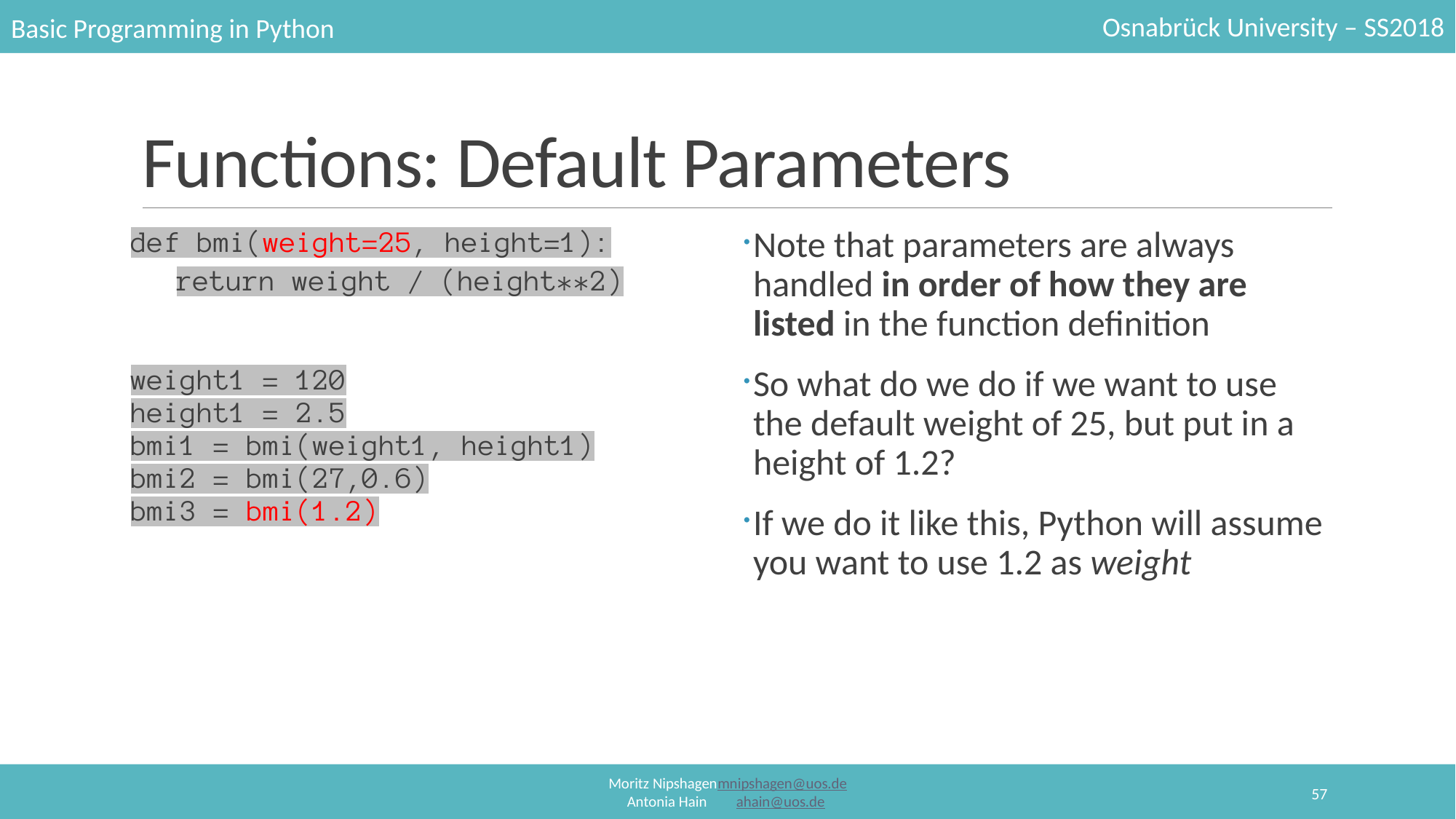

# Functions: Default Parameters
def bmi(weight=25, height=1):
return weight / (height**2)

weight1 = 120
height1 = 2.5
bmi1 = bmi(weight1, height1)
bmi2 = bmi(27,0.6)
bmi3 = bmi(1.2)

Note that parameters are always handled in order of how they are listed in the function definition
So what do we do if we want to use the default weight of 25, but put in a height of 1.2?
If we do it like this, Python will assume you want to use 1.2 as weight

57